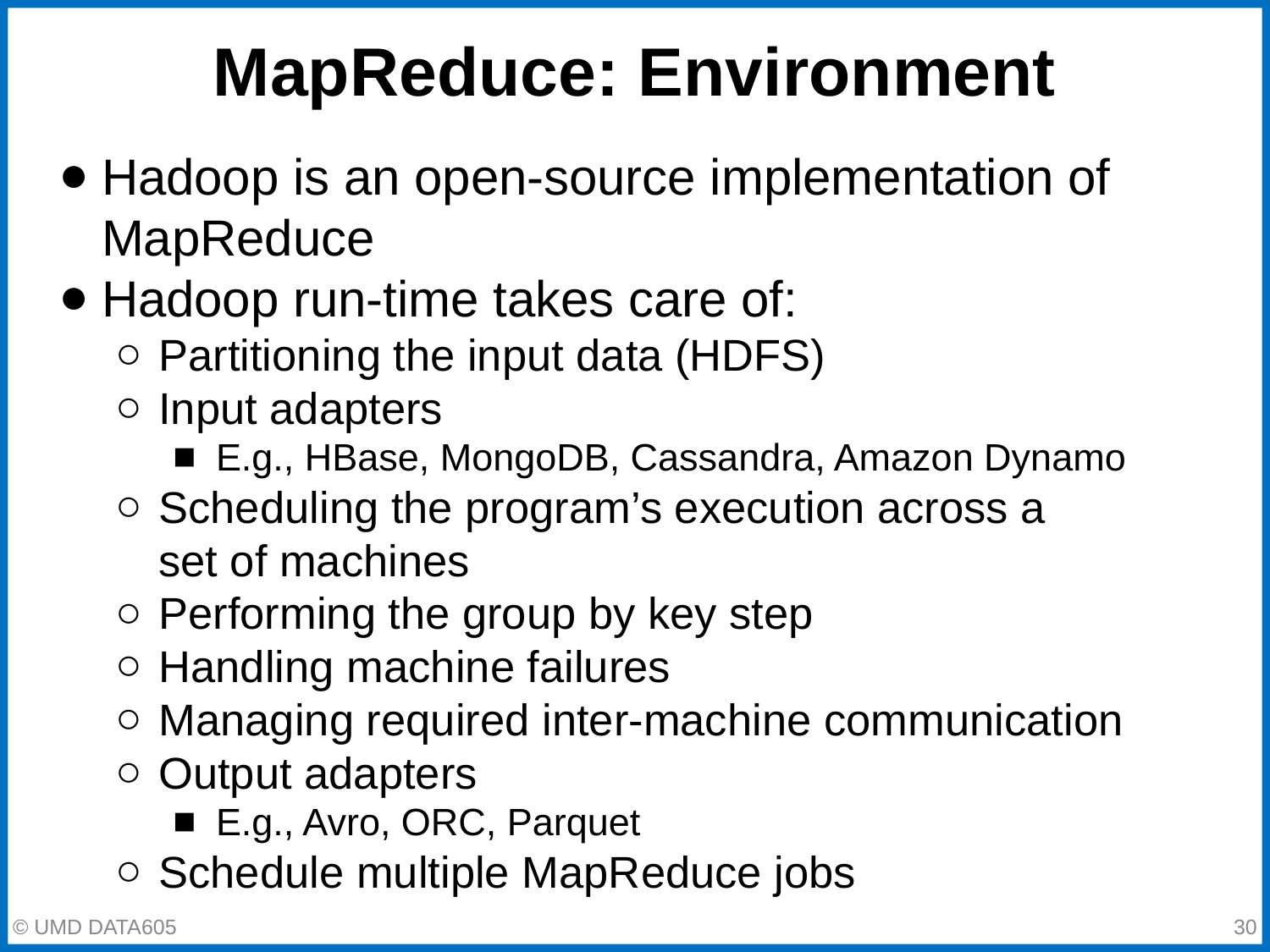

# MapReduce: Environment
Hadoop is an open-source implementation of MapReduce
Hadoop run-time takes care of:
Partitioning the input data (HDFS)
Input adapters
E.g., HBase, MongoDB, Cassandra, Amazon Dynamo
Scheduling the program’s execution across a
set of machines
Performing the group by key step
Handling machine failures
Managing required inter-machine communication
Output adapters
E.g., Avro, ORC, Parquet
Schedule multiple MapReduce jobs
30